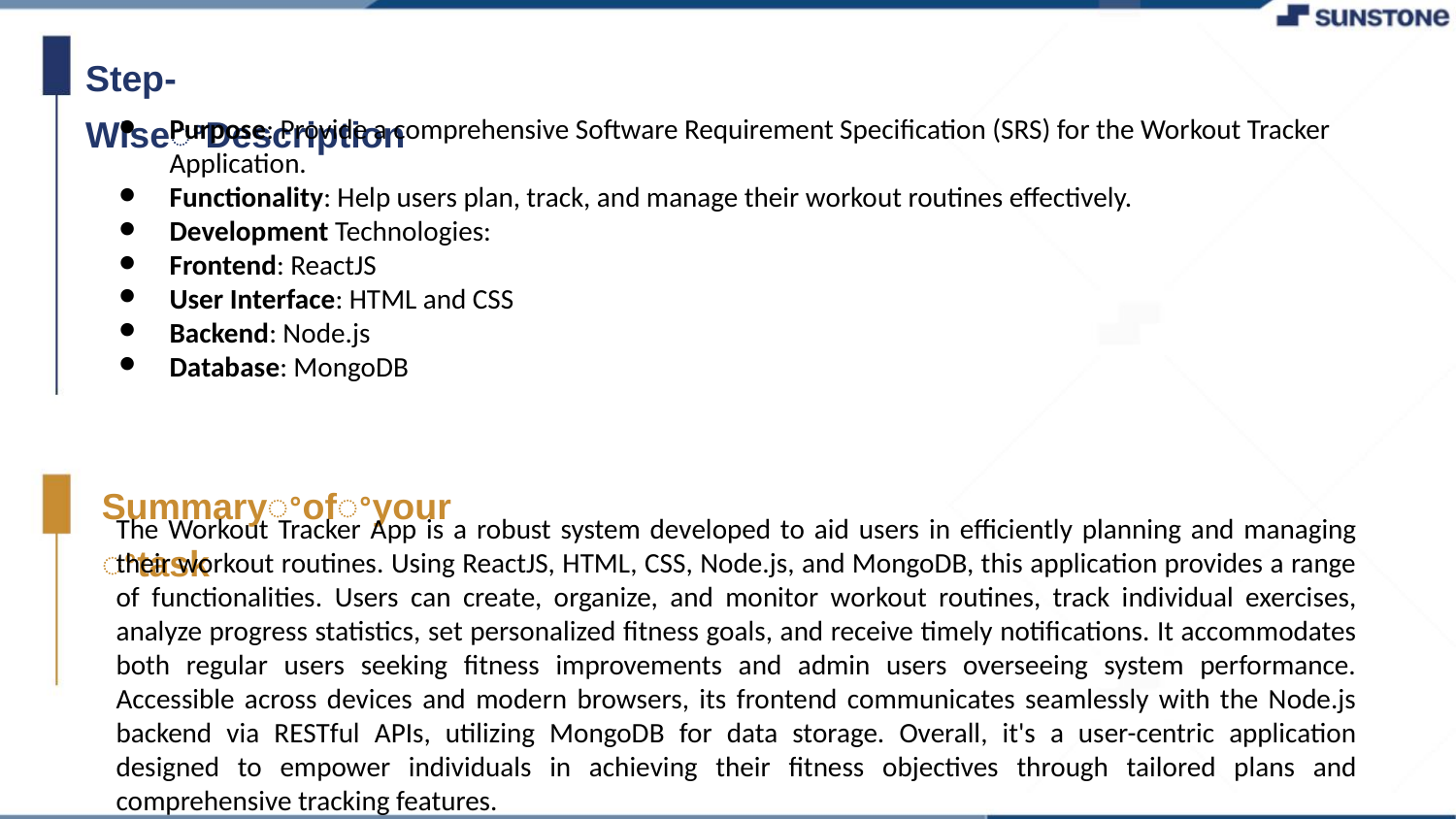

Step-WiseꢀDescription
Purpose: Provide a comprehensive Software Requirement Specification (SRS) for the Workout Tracker Application.
Functionality: Help users plan, track, and manage their workout routines effectively.
Development Technologies:
Frontend: ReactJS
User Interface: HTML and CSS
Backend: Node.js
Database: MongoDB
Summaryꢀofꢀyourꢀtask
The Workout Tracker App is a robust system developed to aid users in efficiently planning and managing their workout routines. Using ReactJS, HTML, CSS, Node.js, and MongoDB, this application provides a range of functionalities. Users can create, organize, and monitor workout routines, track individual exercises, analyze progress statistics, set personalized fitness goals, and receive timely notifications. It accommodates both regular users seeking fitness improvements and admin users overseeing system performance. Accessible across devices and modern browsers, its frontend communicates seamlessly with the Node.js backend via RESTful APIs, utilizing MongoDB for data storage. Overall, it's a user-centric application designed to empower individuals in achieving their fitness objectives through tailored plans and comprehensive tracking features.